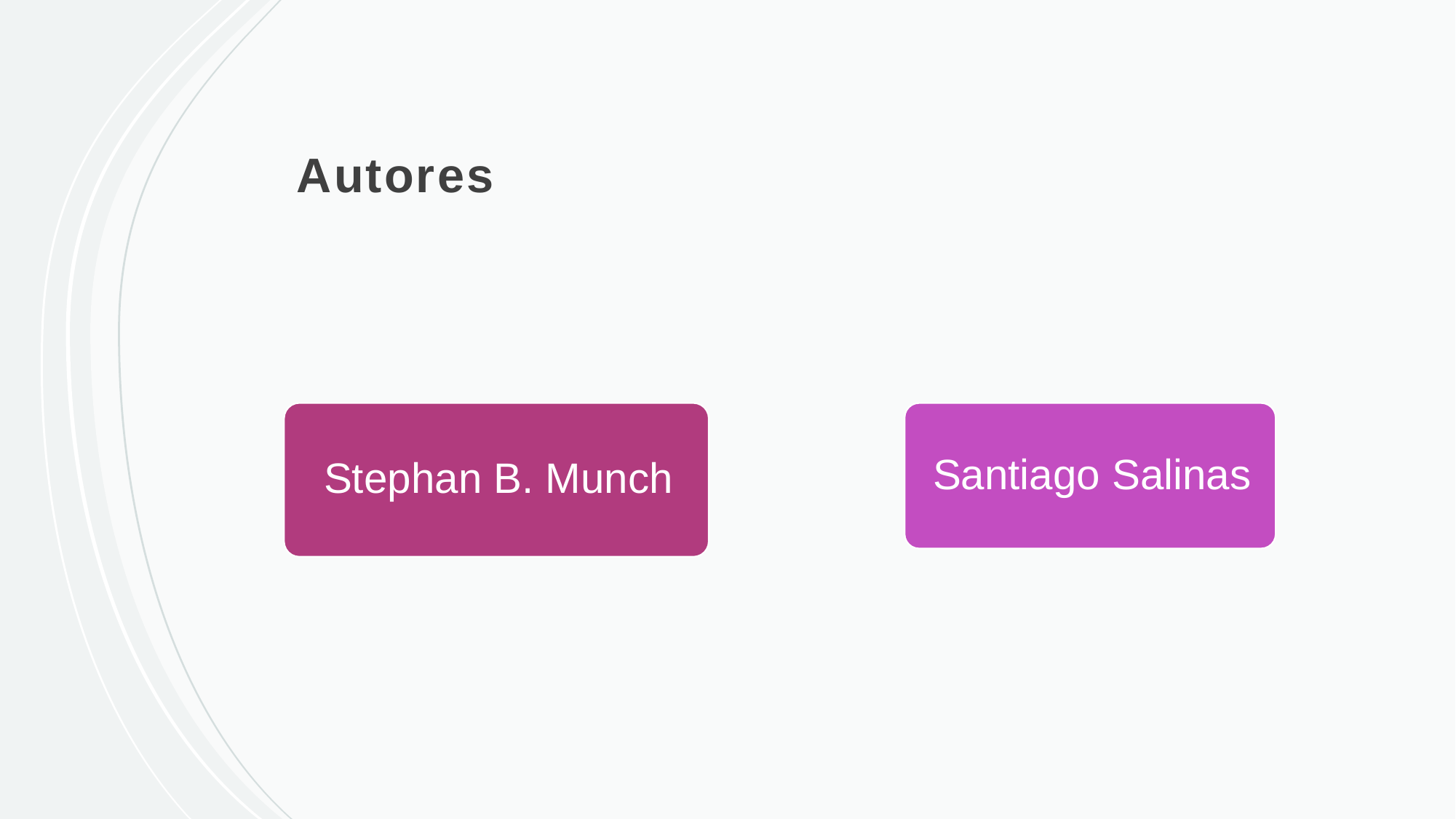

# Autores
Stephan B. Munch
Santiago Salinas